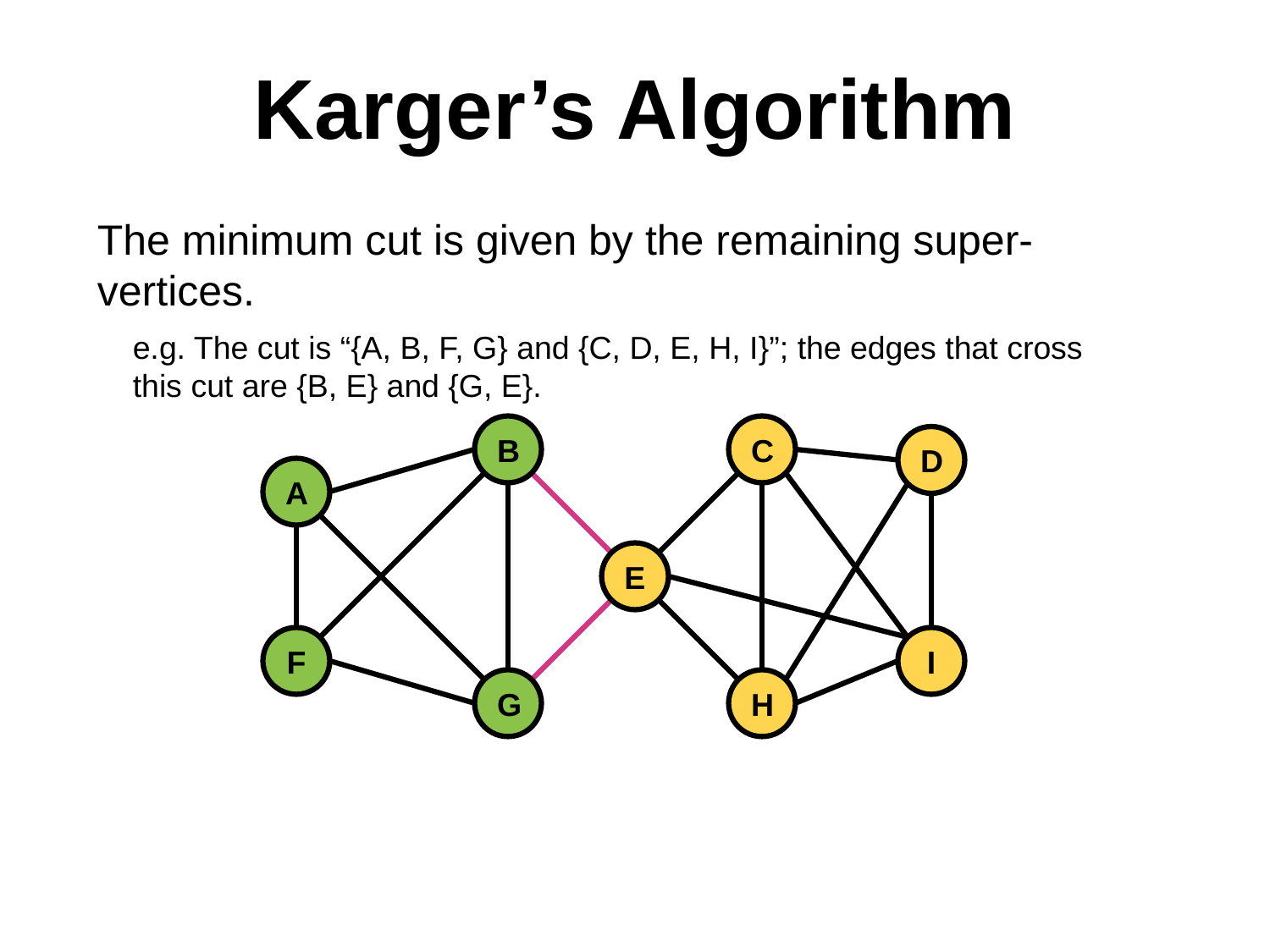

Karger’s Algorithm
The minimum cut is given by the remaining super-vertices.

    e.g. The cut is “{A, B, F, G} and {C, D, E, H, I}”; the edges that cross
    this cut are {B, E} and {G, E}.
B
C
D
A
E
F
I
G
H